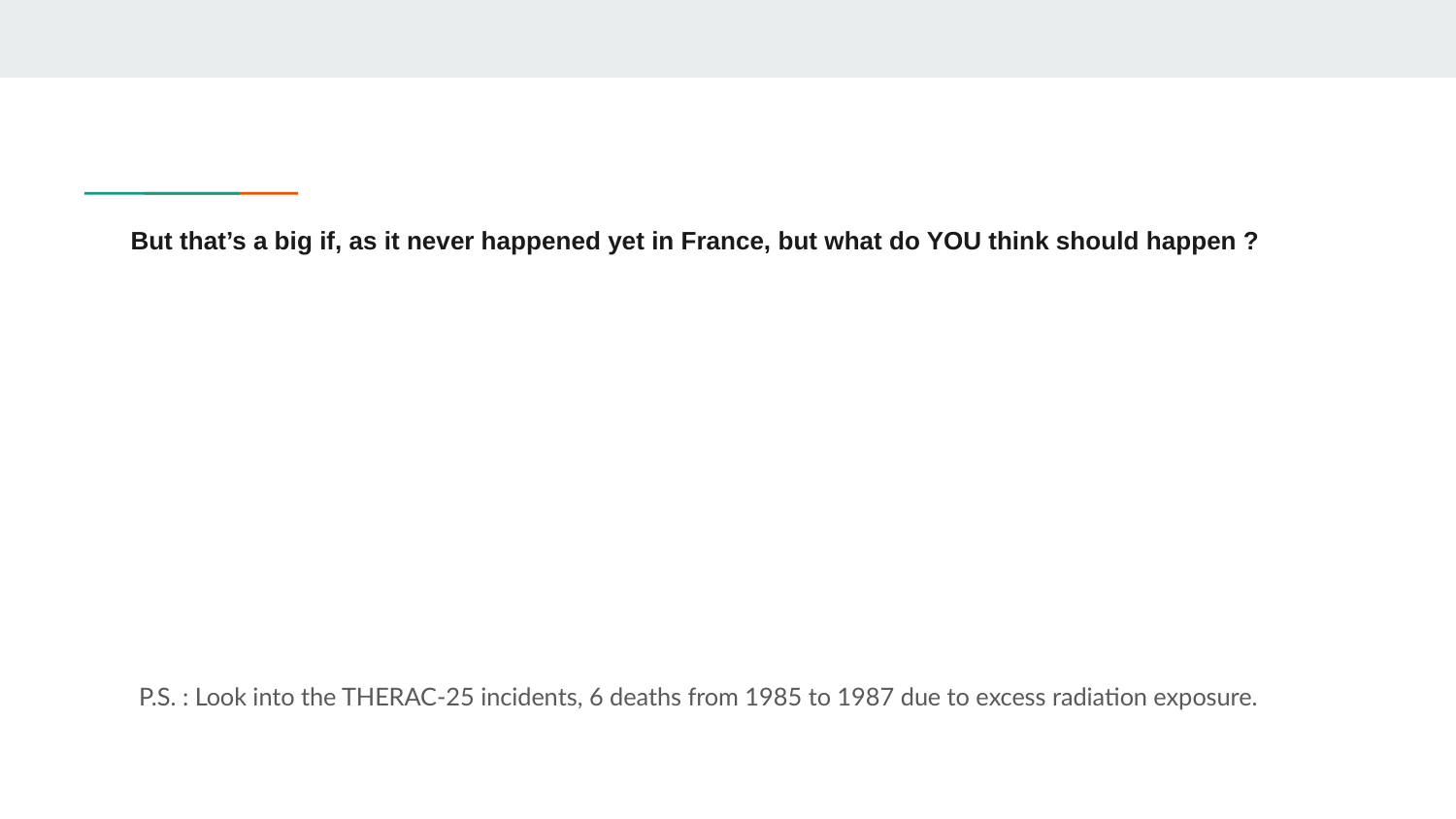

# But that’s a big if, as it never happened yet in France, but what do YOU think should happen ?
P.S. : Look into the THERAC-25 incidents, 6 deaths from 1985 to 1987 due to excess radiation exposure.